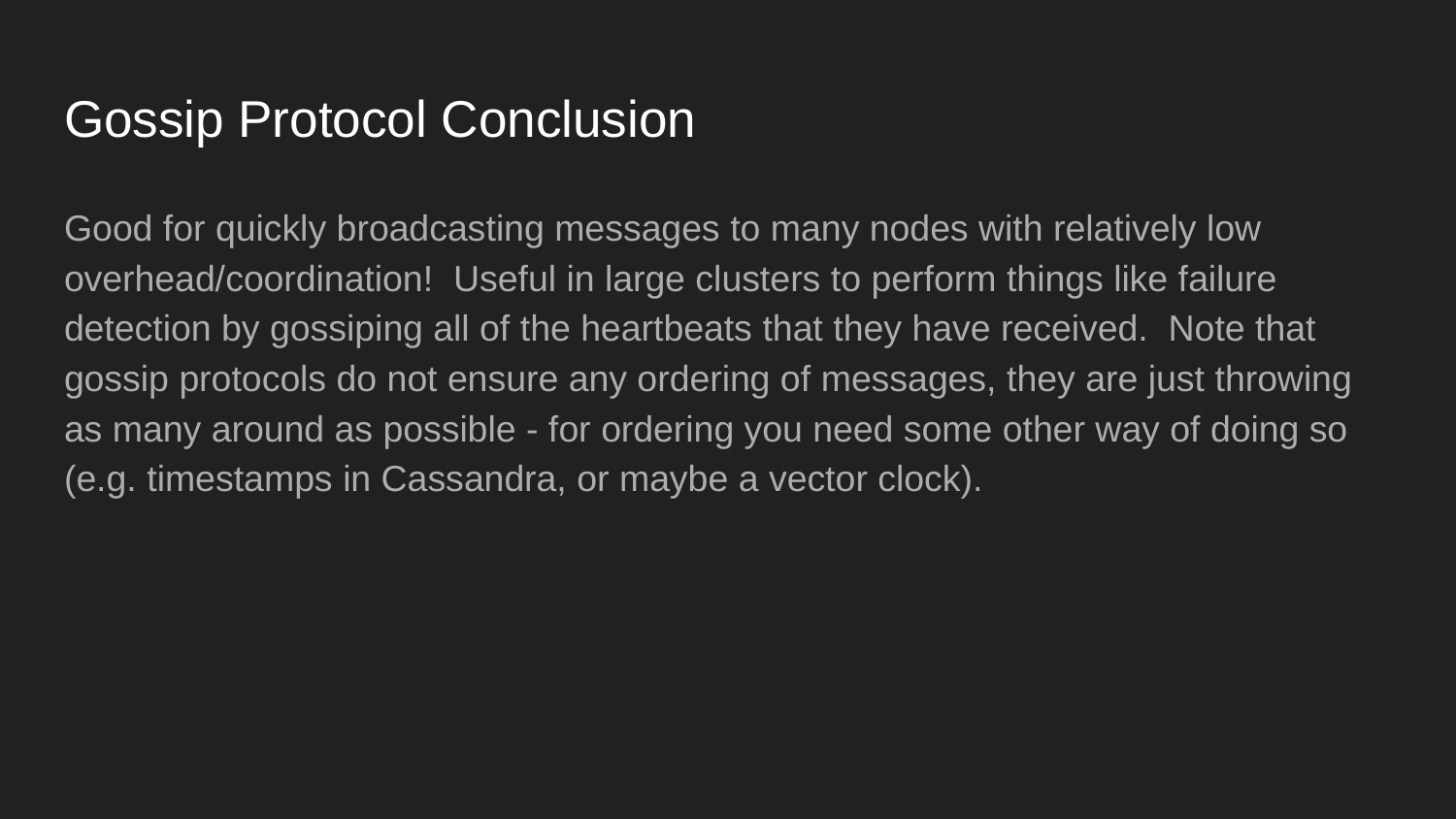

# Gossip Protocol Conclusion
Good for quickly broadcasting messages to many nodes with relatively low overhead/coordination!  Useful in large clusters to perform things like failure detection by gossiping all of the heartbeats that they have received.  Note that gossip protocols do not ensure any ordering of messages, they are just throwing as many around as possible - for ordering you need some other way of doing so (e.g. timestamps in Cassandra, or maybe a vector clock).